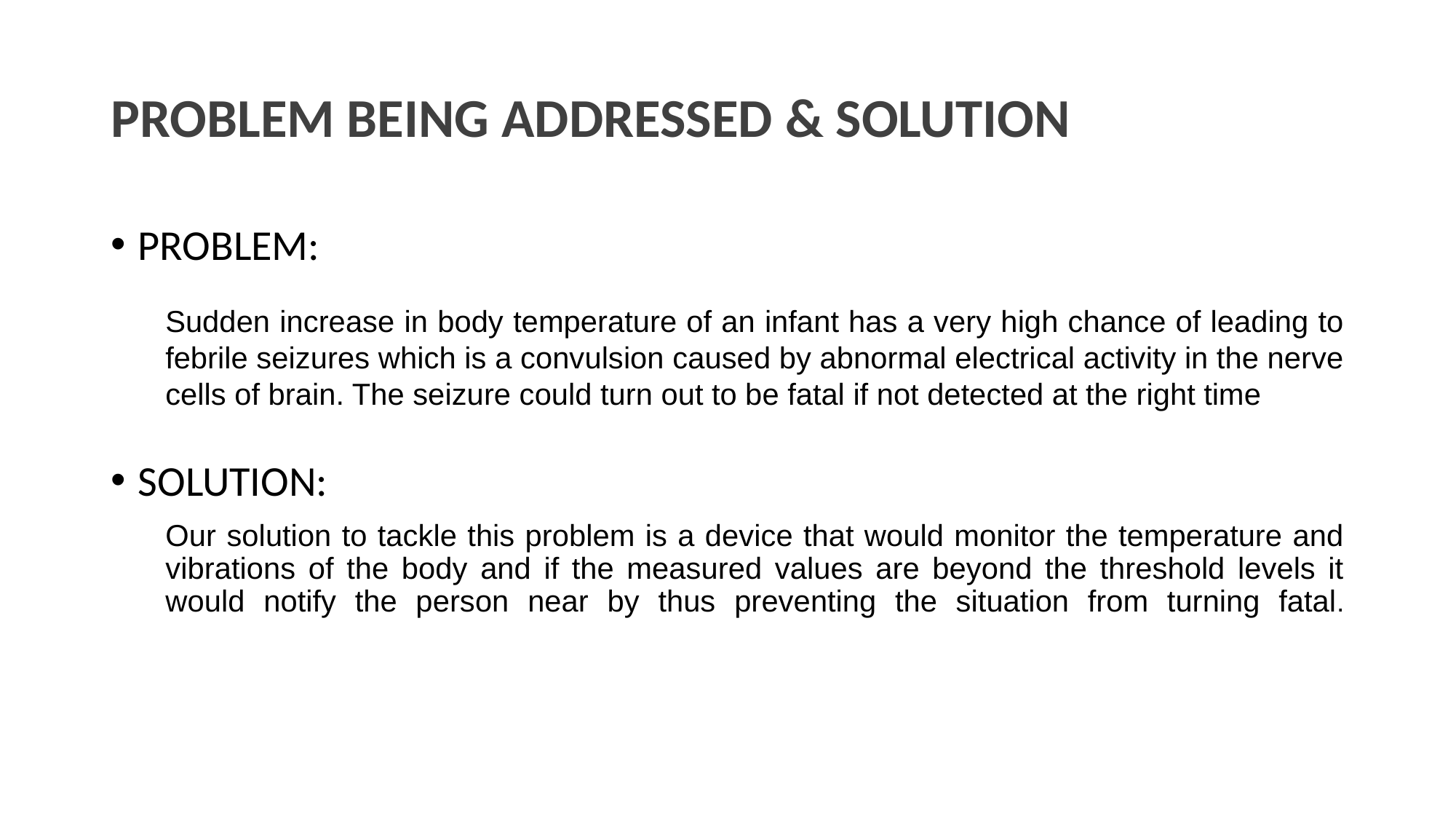

PROBLEM BEING ADDRESSED & SOLUTION
PROBLEM:

Sudden increase in body temperature of an infant has a very high chance of leading to febrile seizures which is a convulsion caused by abnormal electrical activity in the nerve cells of brain. The seizure could turn out to be fatal if not detected at the right time

SOLUTION:
Our solution to tackle this problem is a device that would monitor the temperature and vibrations of the body and if the measured values are beyond the threshold levels it would notify the person near by thus preventing the situation from turning fatal.